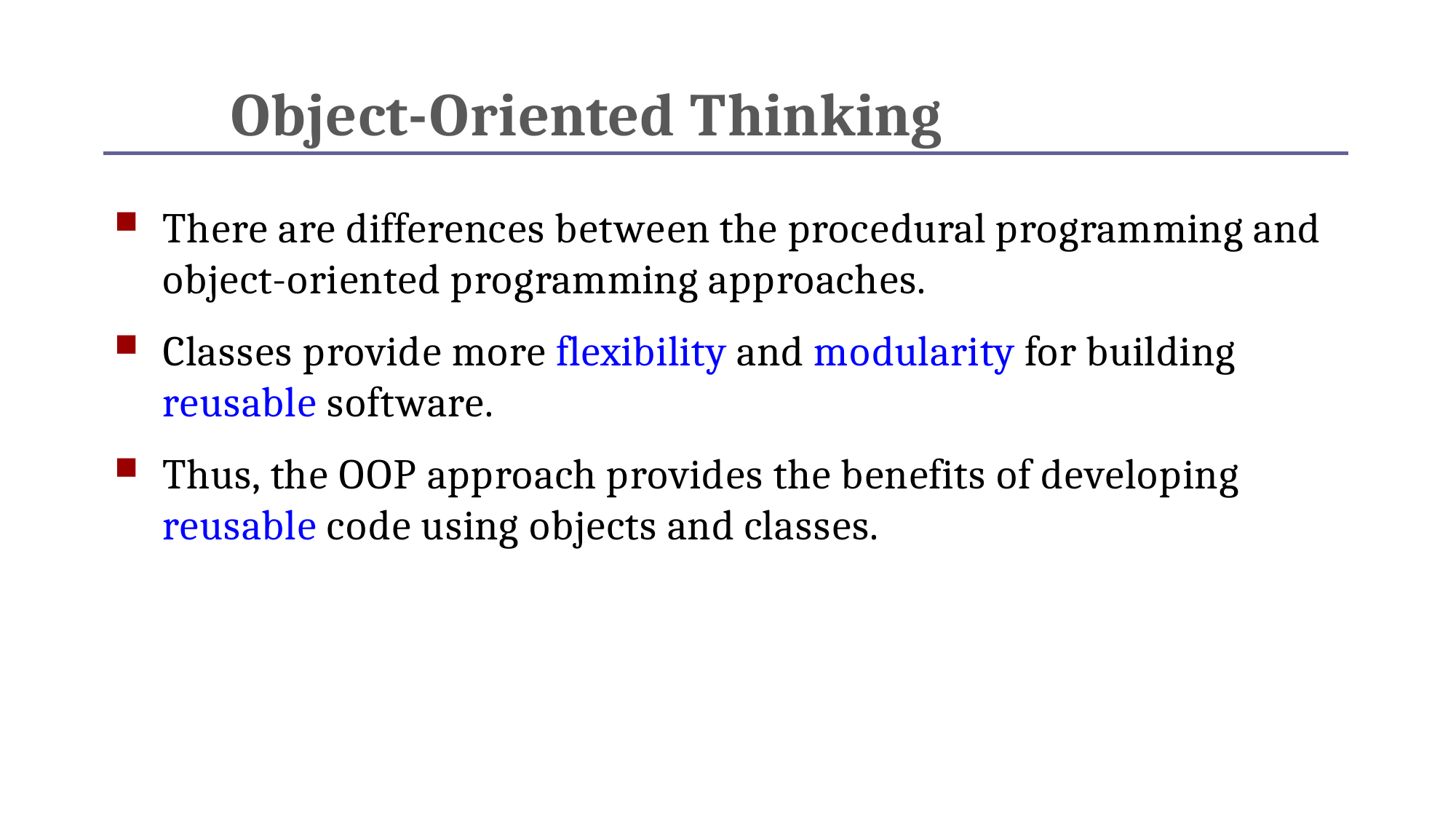

# Object-Oriented Thinking
There are differences between the procedural programming and object-oriented programming approaches.
Classes provide more flexibility and modularity for building reusable software.
Thus, the OOP approach provides the benefits of developing reusable code using objects and classes.